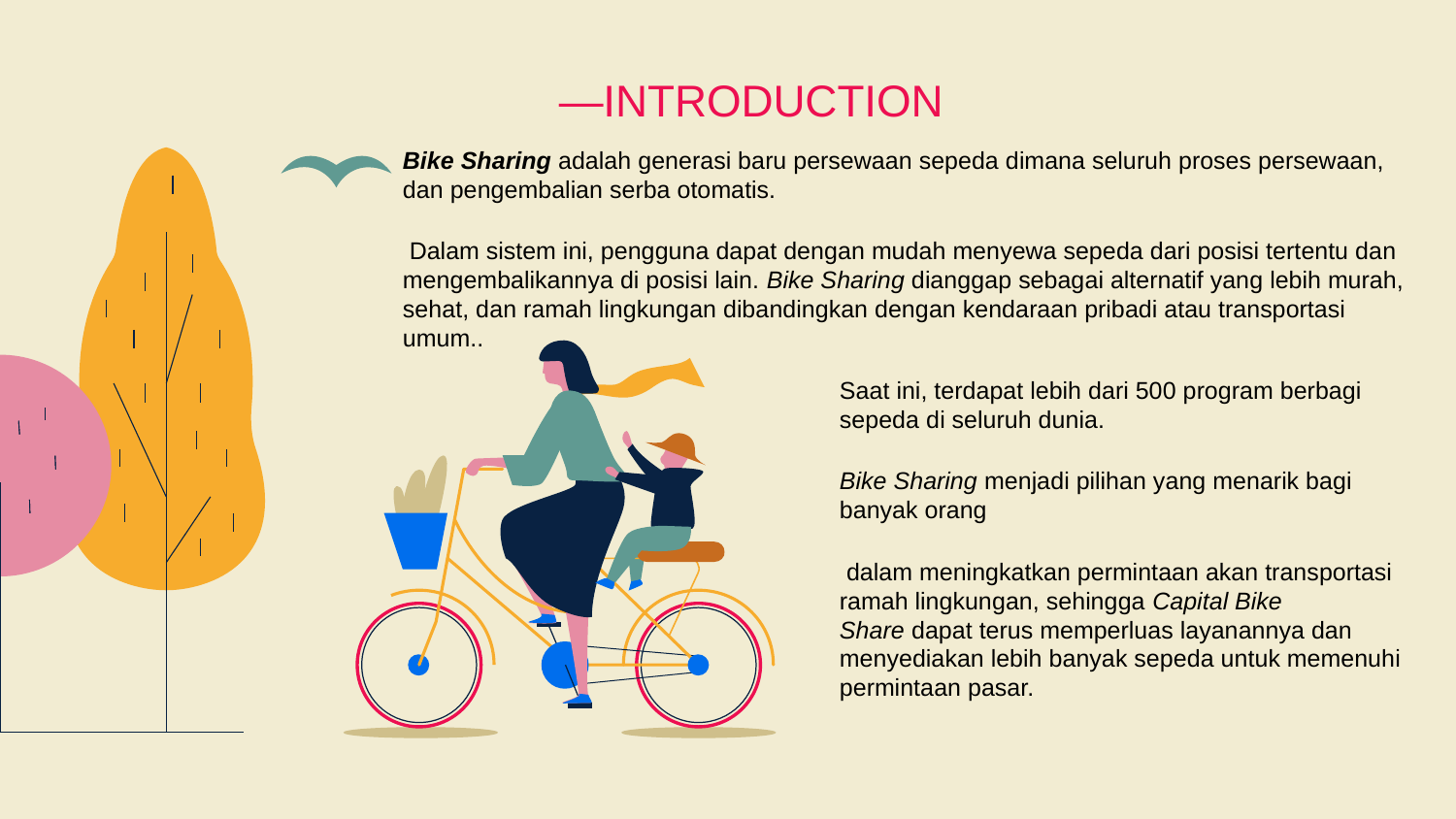

# —INTRODUCTION
Bike Sharing adalah generasi baru persewaan sepeda dimana seluruh proses persewaan, dan pengembalian serba otomatis.
 Dalam sistem ini, pengguna dapat dengan mudah menyewa sepeda dari posisi tertentu dan mengembalikannya di posisi lain. Bike Sharing dianggap sebagai alternatif yang lebih murah, sehat, dan ramah lingkungan dibandingkan dengan kendaraan pribadi atau transportasi umum..

Saat ini, terdapat lebih dari 500 program berbagi sepeda di seluruh dunia.
Bike Sharing menjadi pilihan yang menarik bagi banyak orang
 dalam meningkatkan permintaan akan transportasi ramah lingkungan, sehingga Capital Bike Share dapat terus memperluas layanannya dan menyediakan lebih banyak sepeda untuk memenuhi permintaan pasar.